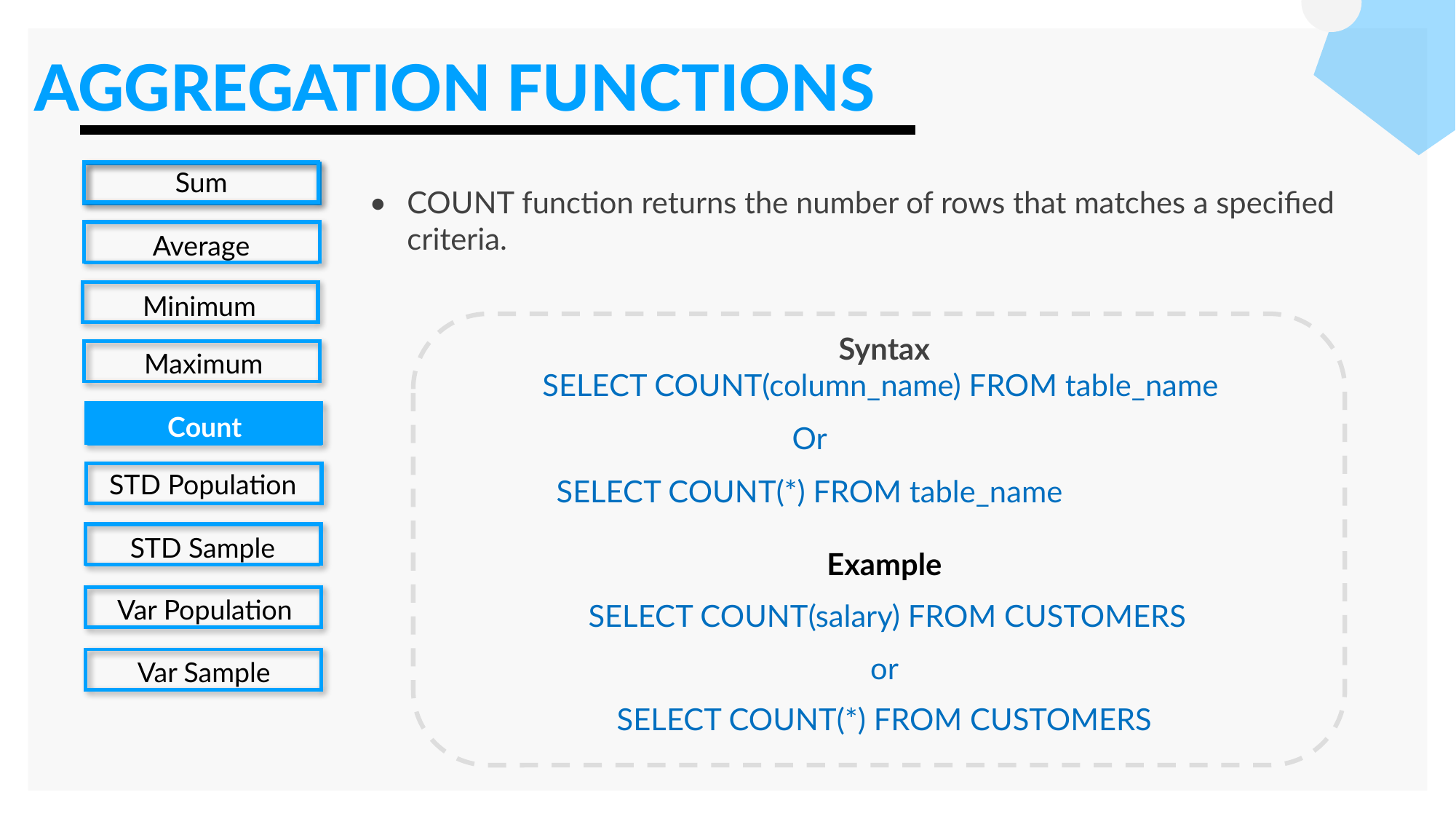

AGGREGATION FUNCTIONS
Sum

Average

Minimum

Maximum

Count
STD Population

STD Sample

Var Population

Var Sample
COUNT function returns the number of rows that matches a specified criteria.

Syntax
SELECT COUNT(column_name) FROM table_name
Or
SELECT COUNT(*) FROM table_name

Example
SELECT COUNT(salary) FROM CUSTOMERS
or
SELECT COUNT(*) FROM CUSTOMERS